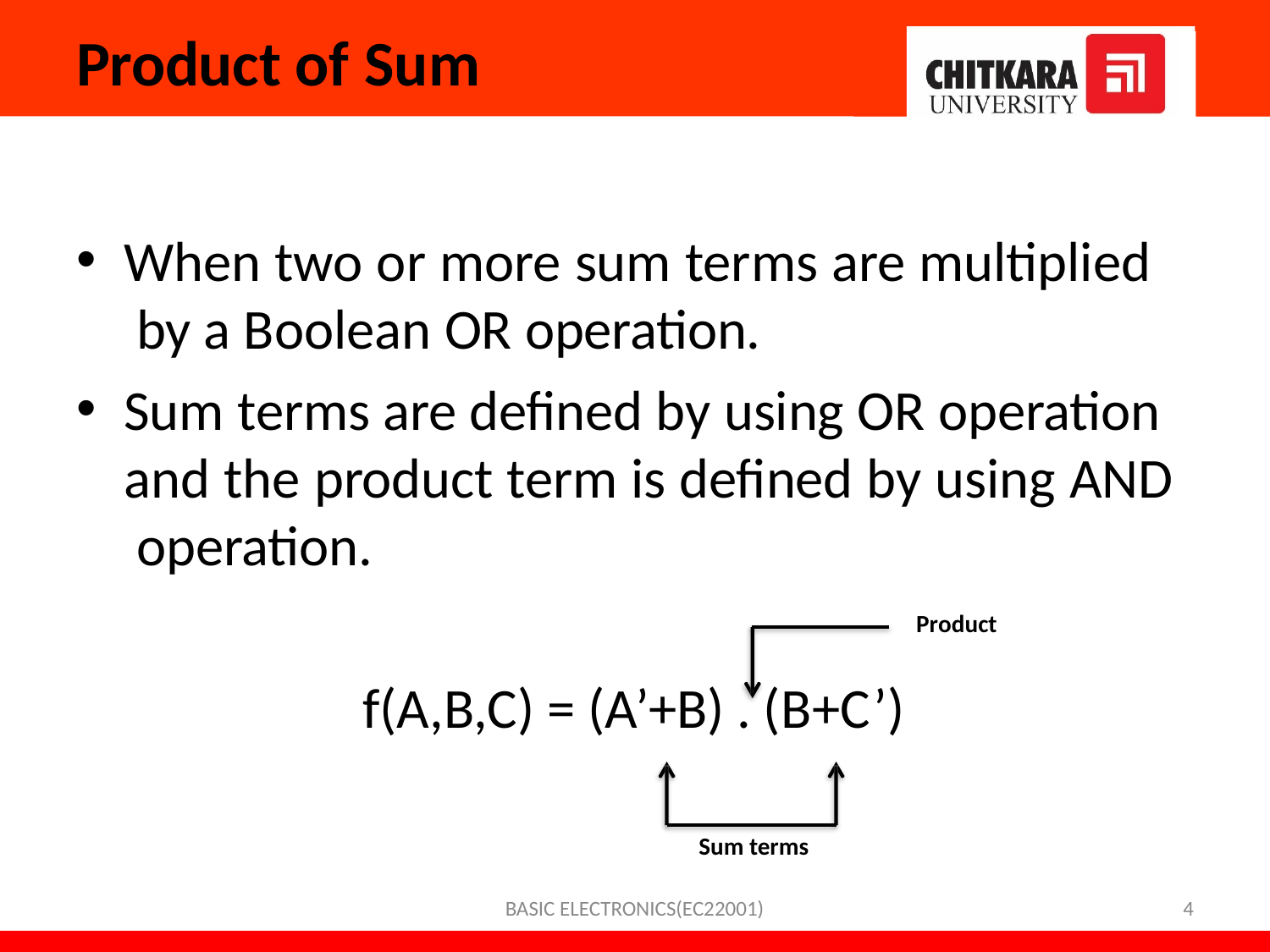

# Product of Sum
When two or more sum terms are multiplied  by a Boolean OR operation.
Sum terms are defined by using OR operation  and the product term is defined by using AND  operation.
Product

f(A,B,C) = (A’+B) . (B+C’)

Sum terms
BASIC ELECTRONICS(EC22001)
4